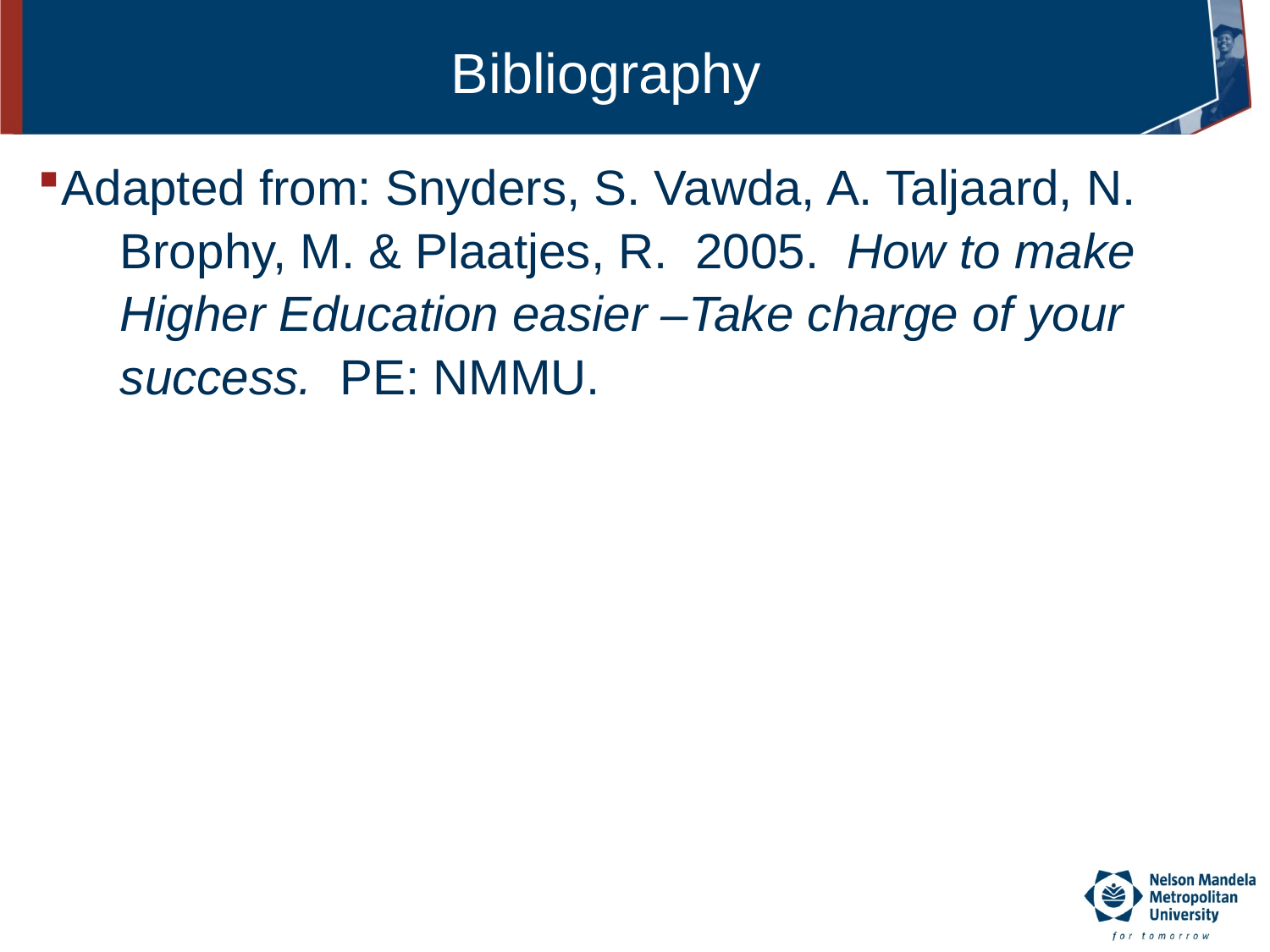

# Bibliography
Adapted from: Snyders, S. Vawda, A. Taljaard, N.
      Brophy, M. & Plaatjes, R.  2005.  How to make
      Higher Education easier –Take charge of your
      success.  PE: NMMU.